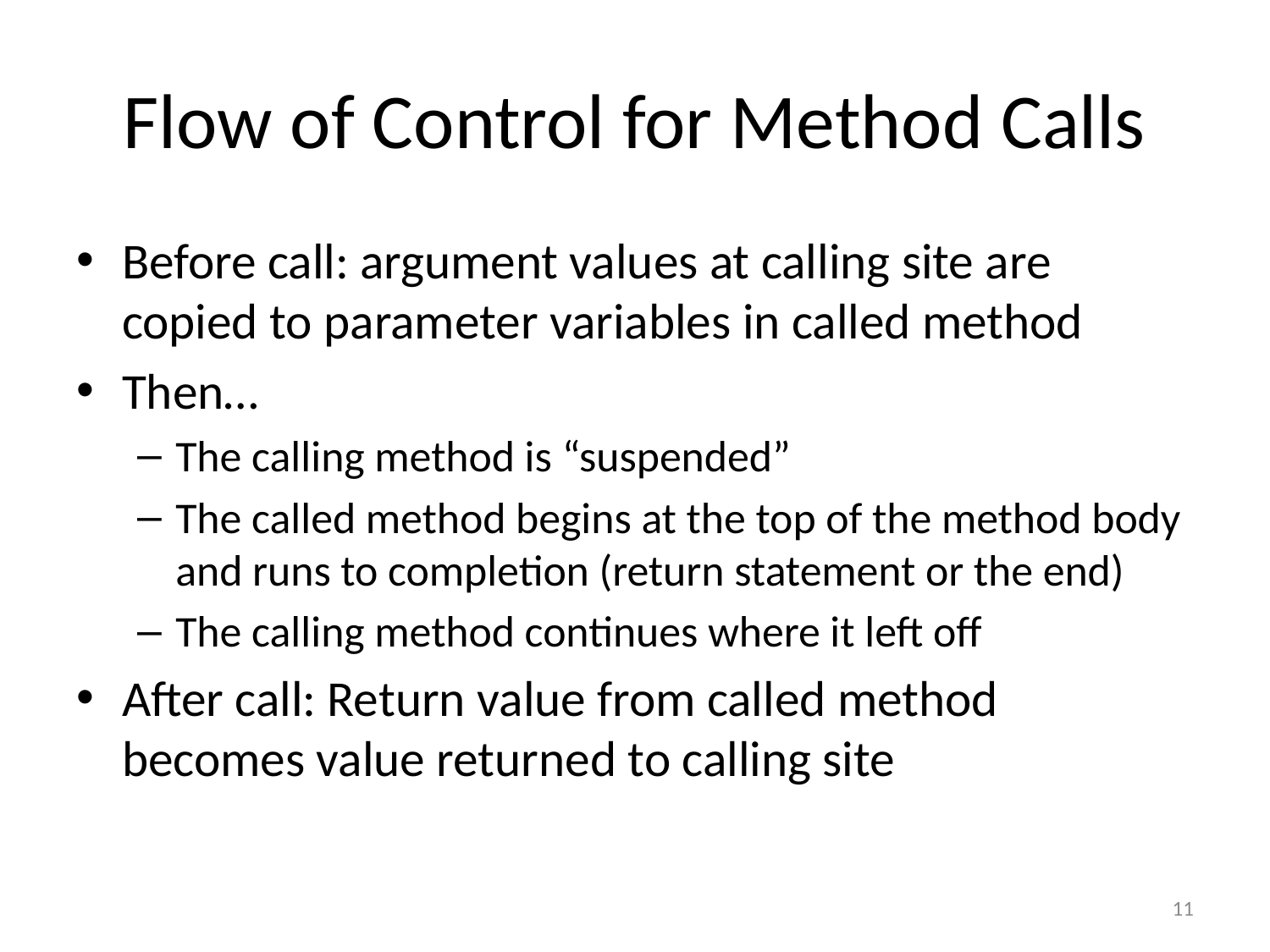

# Flow of Control for Method Calls
Before call: argument values at calling site are copied to parameter variables in called method
Then…
The calling method is “suspended”
The called method begins at the top of the method body and runs to completion (return statement or the end)
The calling method continues where it left off
After call: Return value from called method becomes value returned to calling site
11